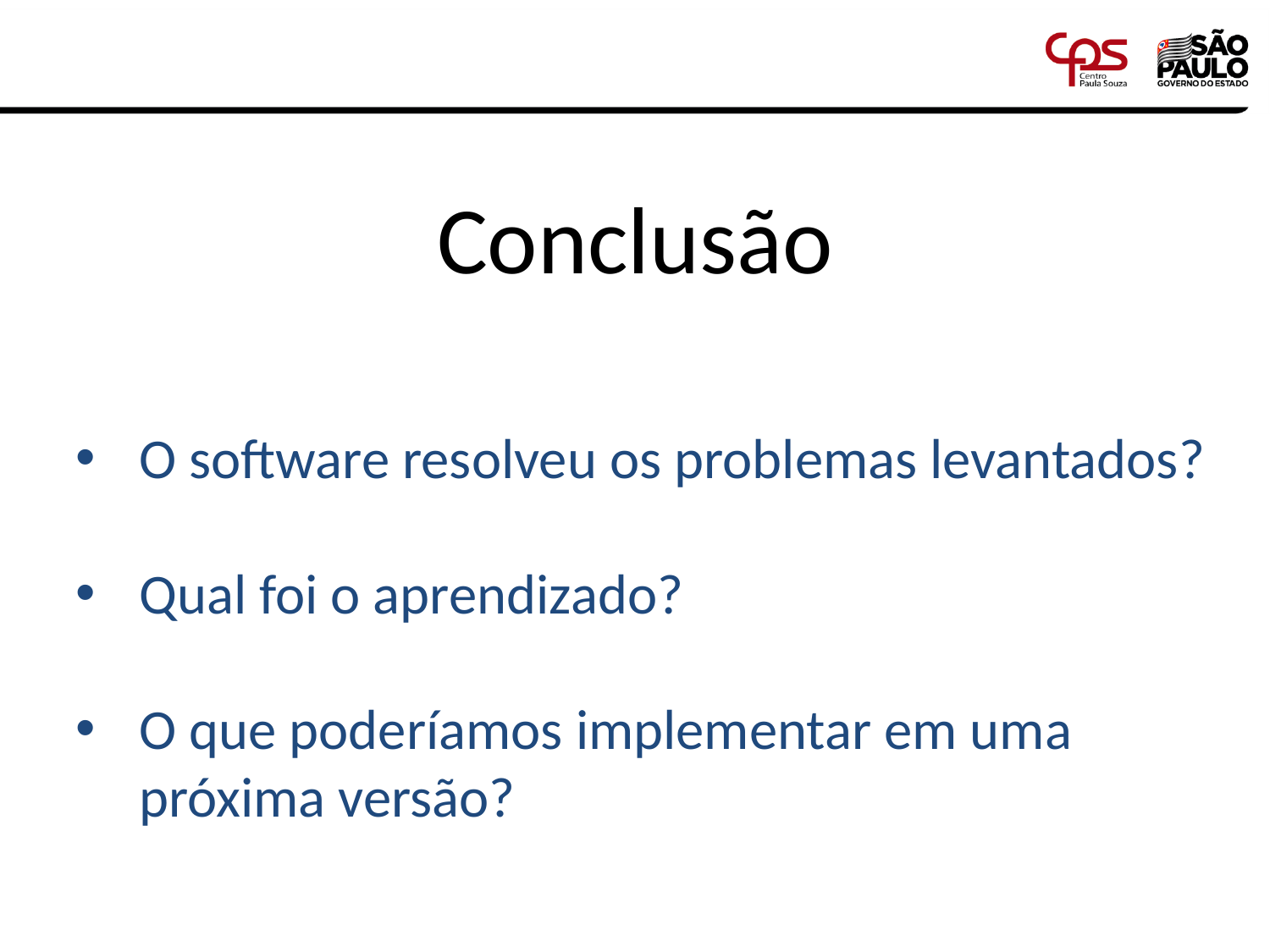

# Conclusão
O software resolveu os problemas levantados?

Qual foi o aprendizado?

O que poderíamos implementar em uma próxima versão?